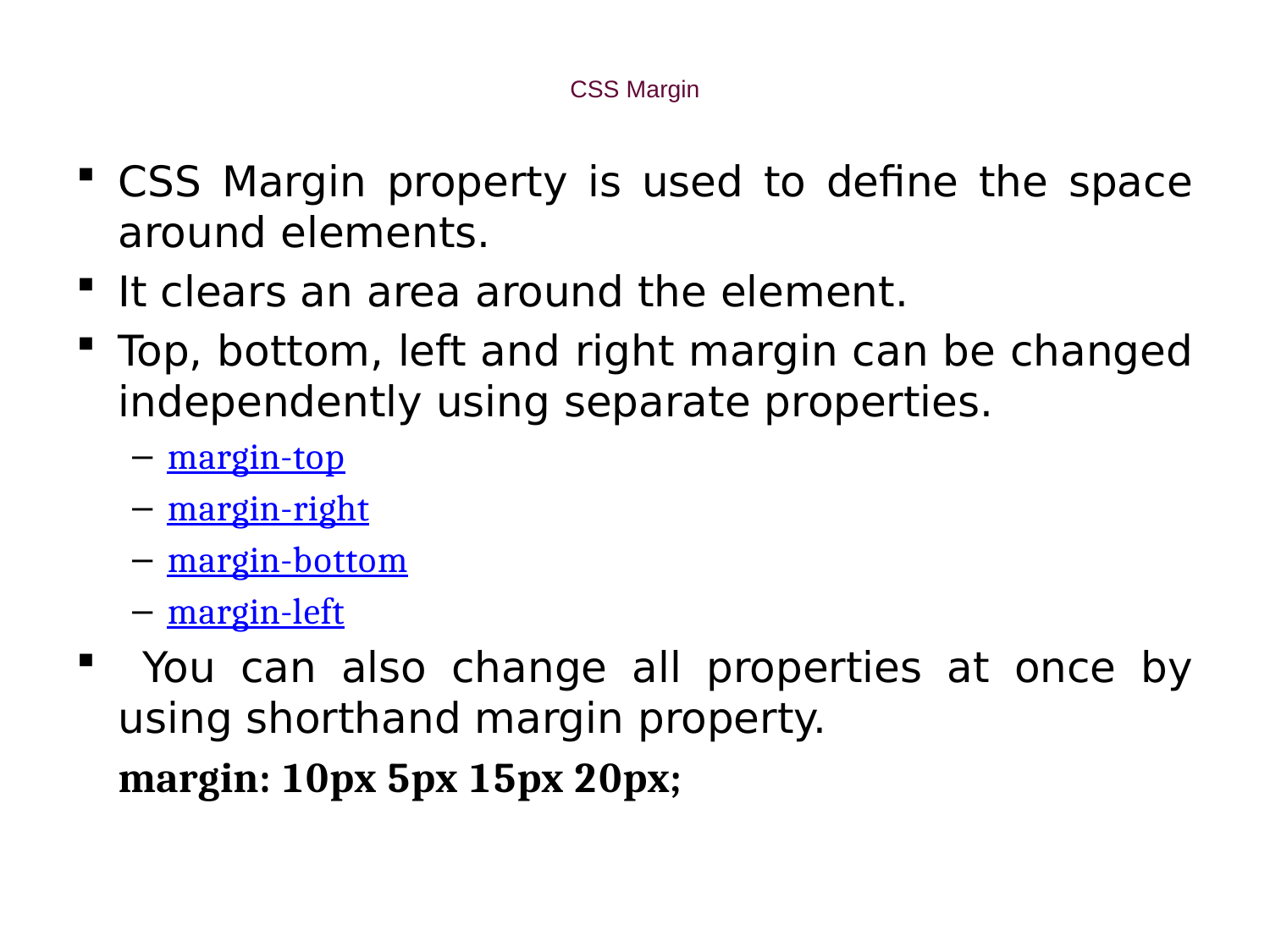

# CSS Margin
CSS Margin property is used to define the space around elements.
It clears an area around the element.
Top, bottom, left and right margin can be changed independently using separate properties.
margin-top
margin-right
margin-bottom
margin-left
 You can also change all properties at once by using shorthand margin property.
		margin: 10px 5px 15px 20px;